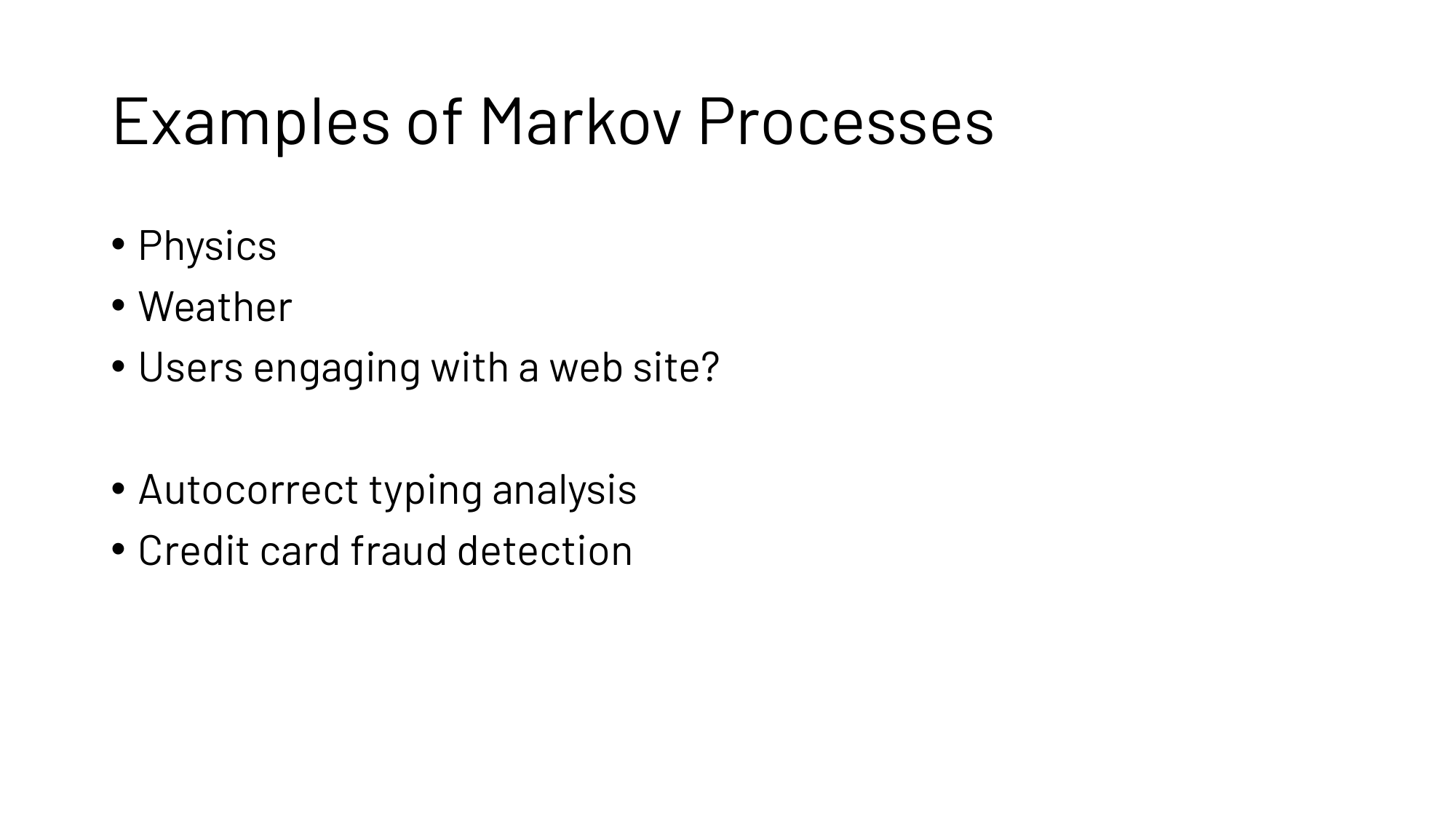

# Examples of Markov Processes
Physics
Weather
Users engaging with a web site?

Autocorrect typing analysis
Credit card fraud detection